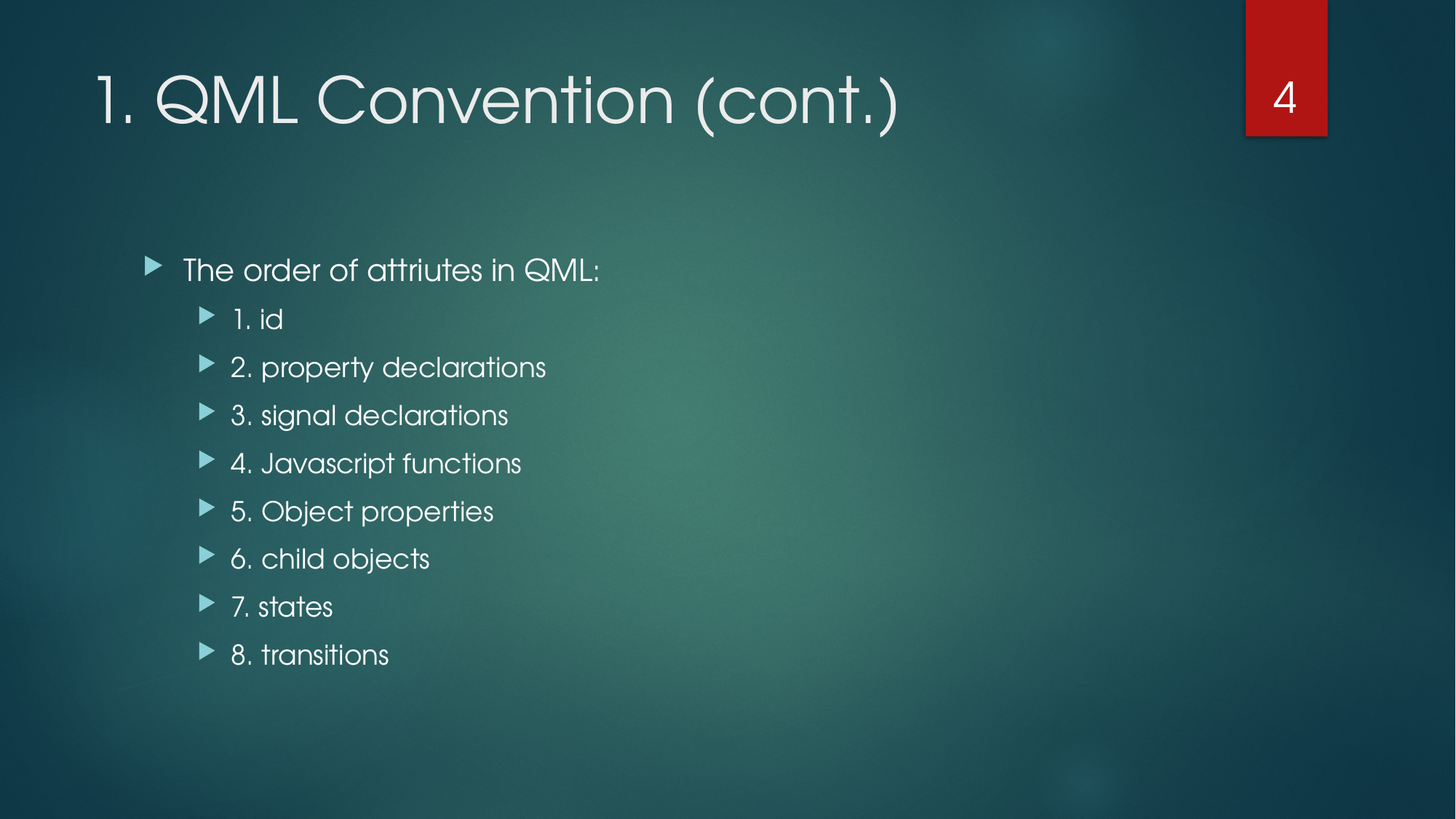

4
# 1. QML Convention (cont.)
The order of attriutes in QML:
1. id
2. property declarations
3. signal declarations
4. Javascript functions
5. Object properties
6. child objects
7. states
8. transitions